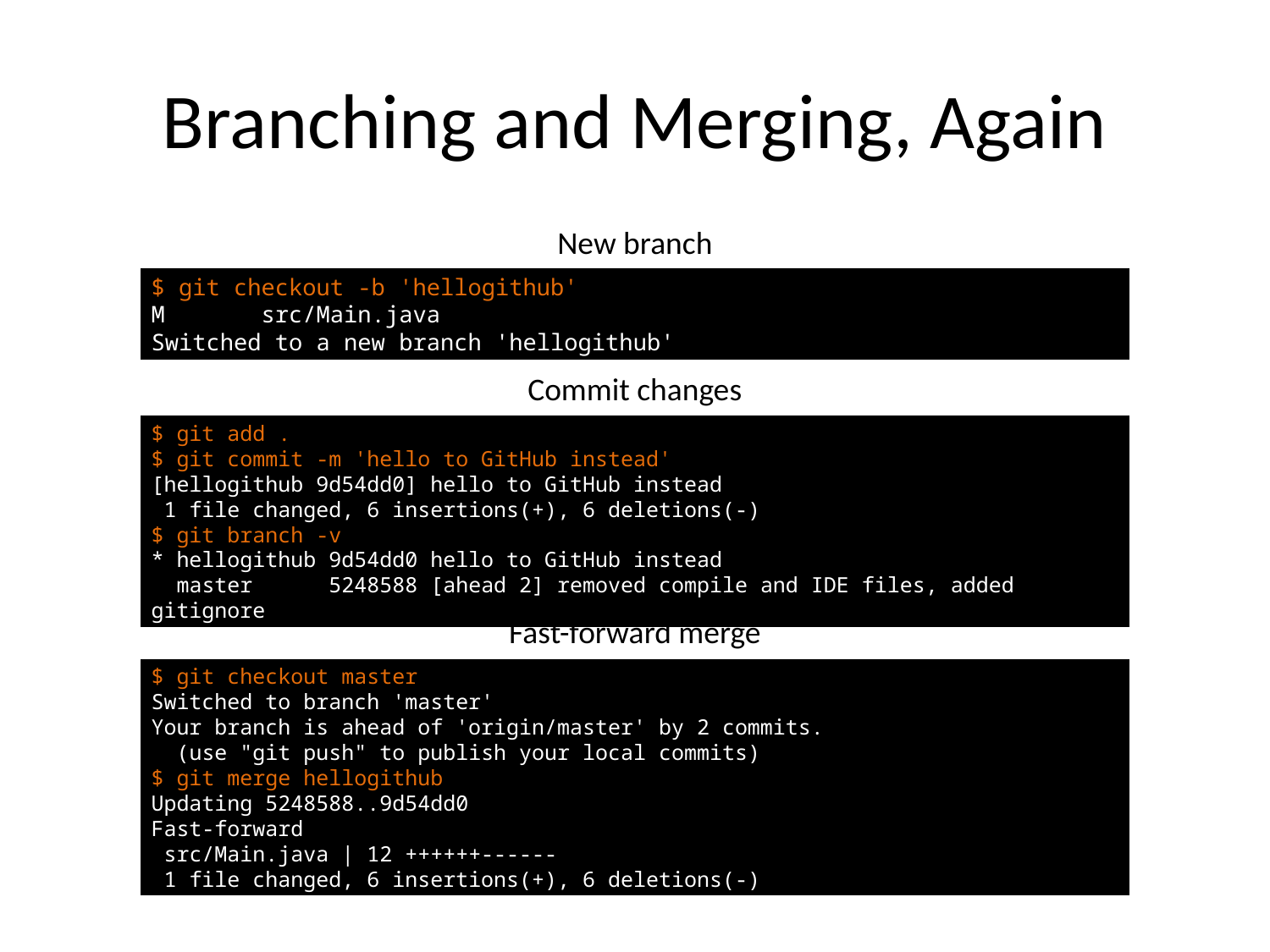

# Branching and Merging, Again
New branch
$ git checkout -b 'hellogithub'
M       src/Main.java
Switched to a new branch 'hellogithub'
Commit changes
$ git add .
$ git commit -m 'hello to GitHub instead'
[hellogithub 9d54dd0] hello to GitHub instead
 1 file changed, 6 insertions(+), 6 deletions(-)
$ git branch -v
* hellogithub 9d54dd0 hello to GitHub instead
  master      5248588 [ahead 2] removed compile and IDE files, added gitignore
Fast-forward merge
$ git checkout master
Switched to branch 'master'
Your branch is ahead of 'origin/master' by 2 commits.
  (use "git push" to publish your local commits)
$ git merge hellogithub
Updating 5248588..9d54dd0
Fast-forward
 src/Main.java | 12 ++++++------
 1 file changed, 6 insertions(+), 6 deletions(-)